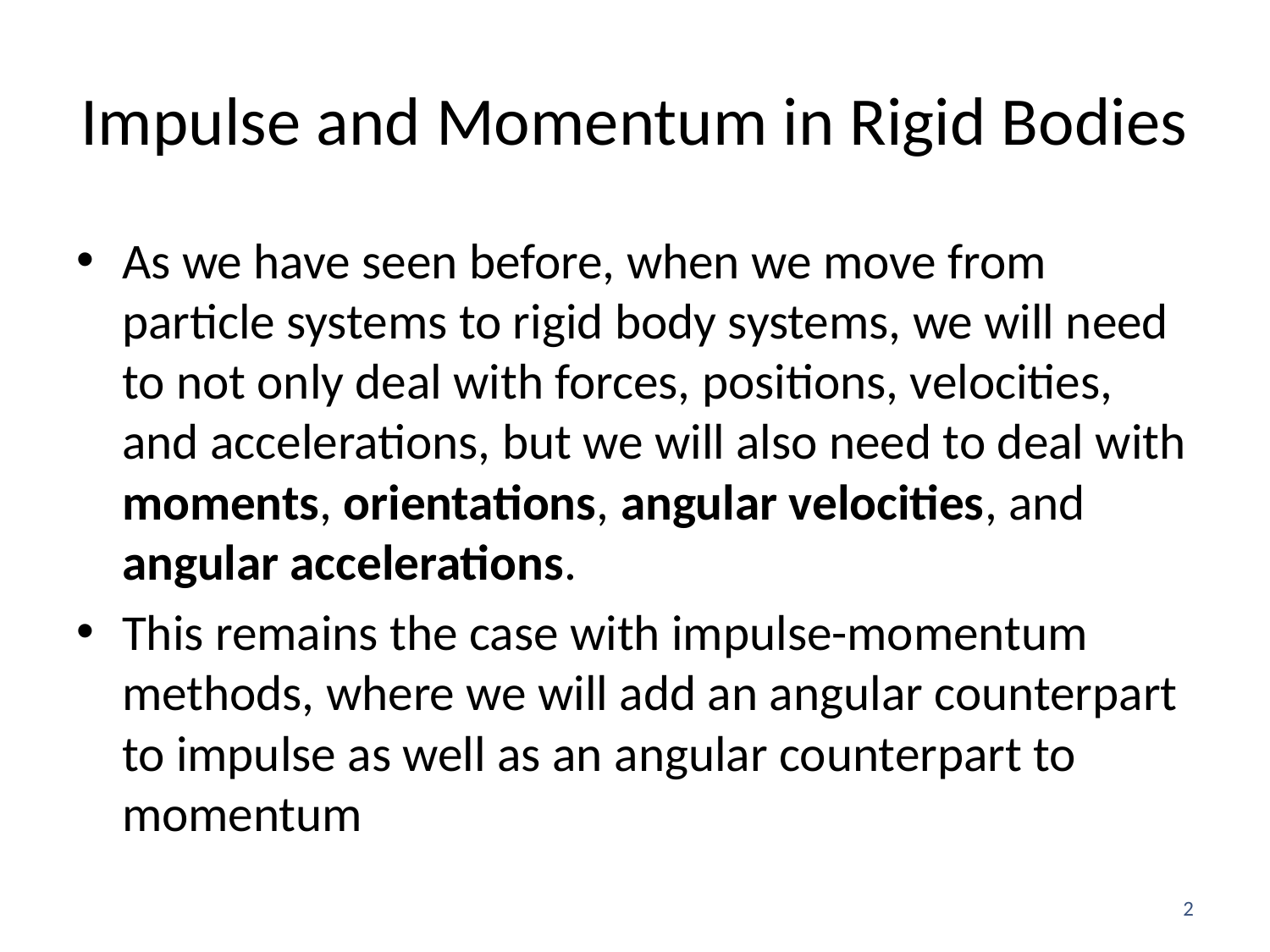

# Impulse and Momentum in Rigid Bodies
As we have seen before, when we move from particle systems to rigid body systems, we will need to not only deal with forces, positions, velocities, and accelerations, but we will also need to deal with moments, orientations, angular velocities, and angular accelerations.
This remains the case with impulse-momentum methods, where we will add an angular counterpart to impulse as well as an angular counterpart to momentum
2